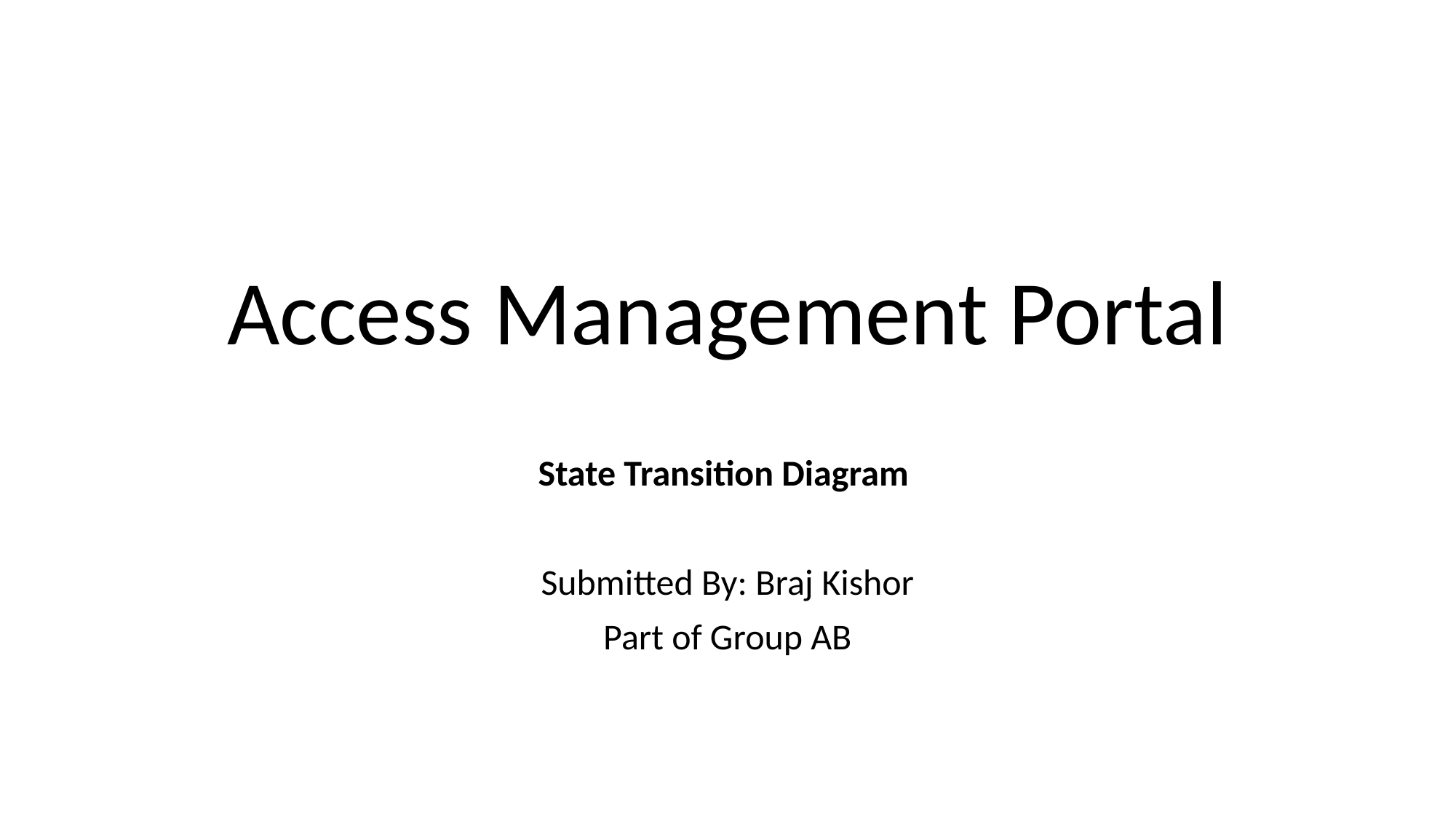

# Access Management Portal
State Transition Diagram

Submitted By: Braj Kishor
Part of Group AB